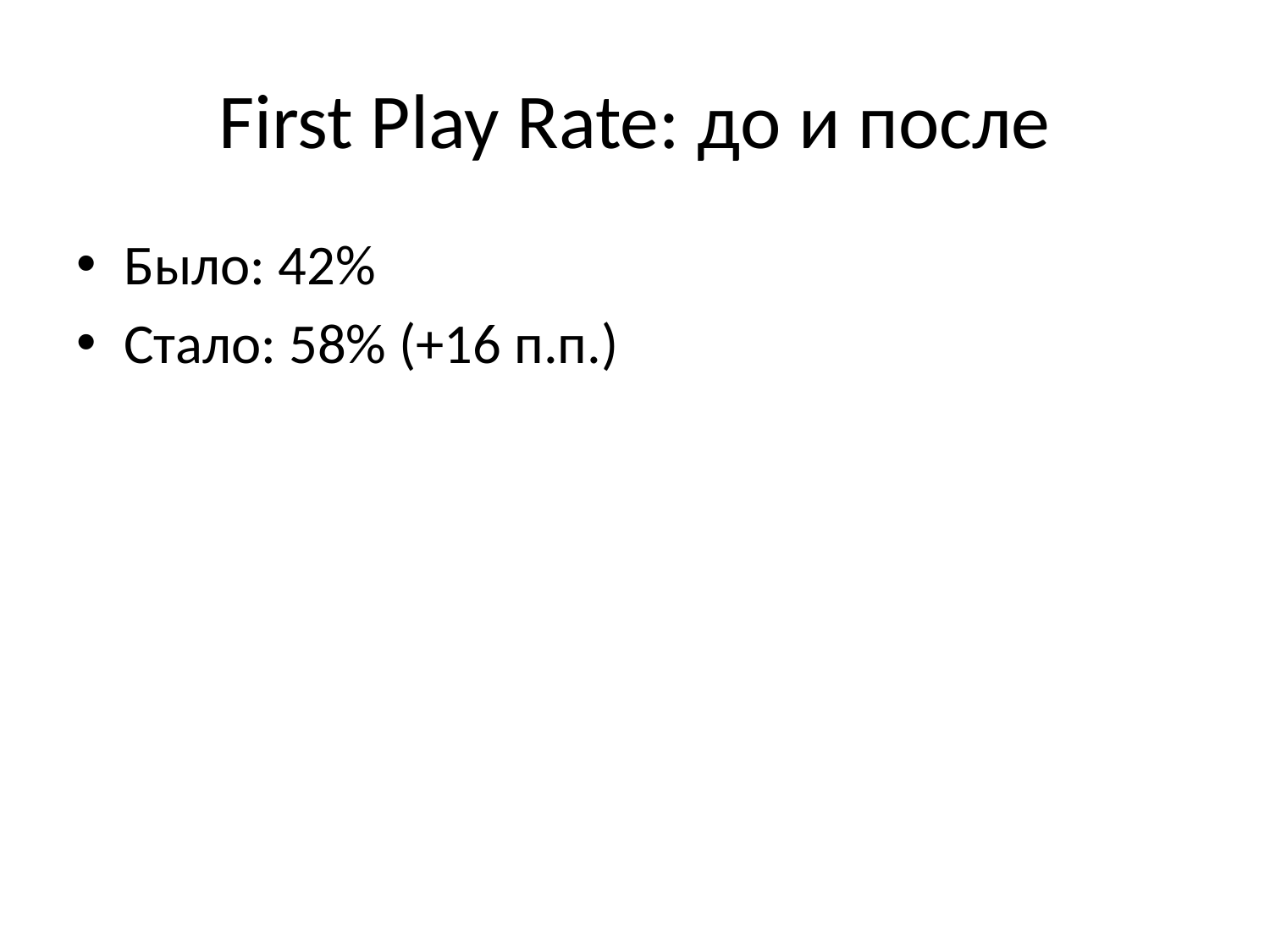

# First Play Rate: до и после
Было: 42%
Стало: 58% (+16 п.п.)